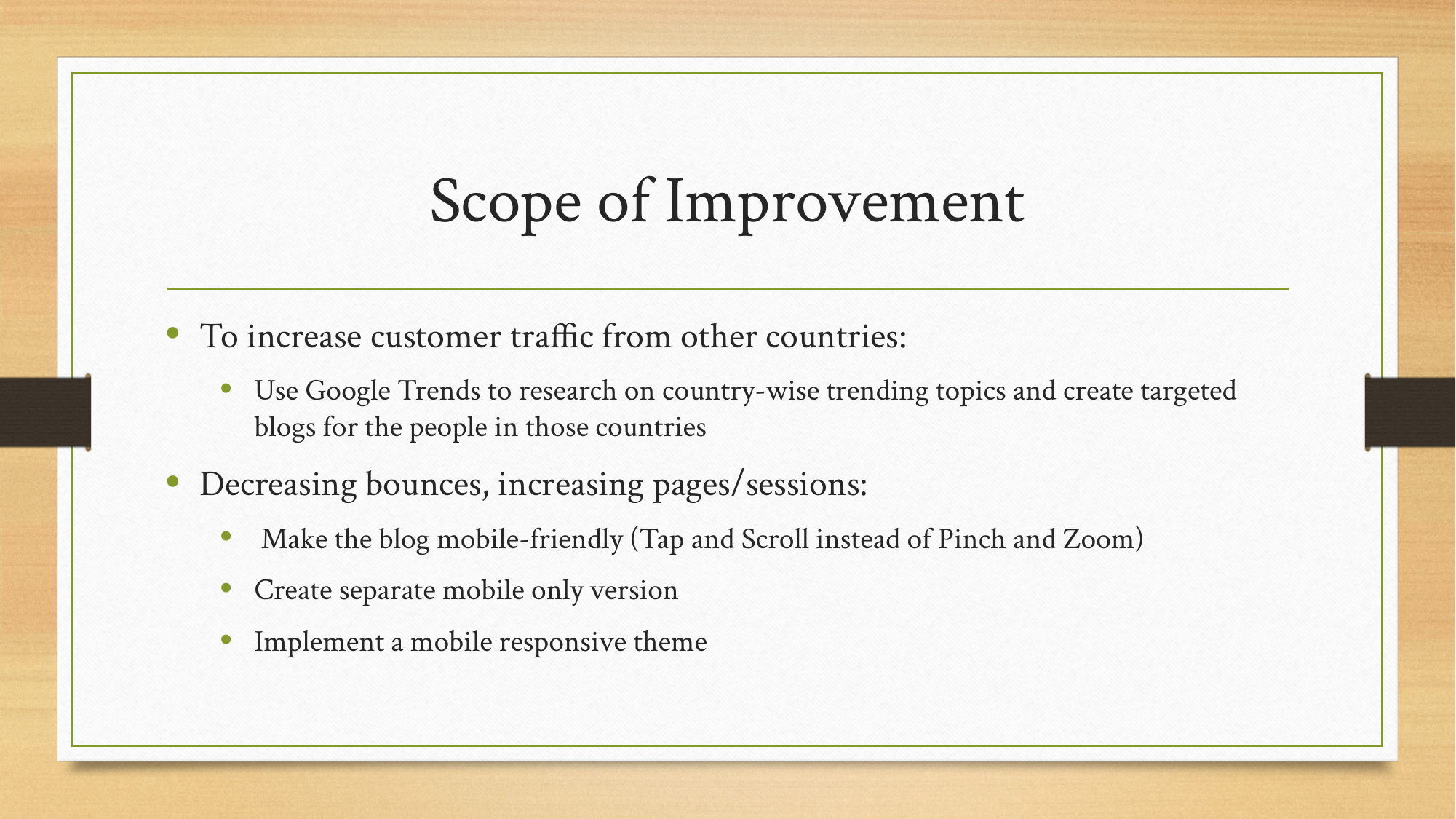

# Scope of Improvement
To increase customer traffic from other countries:
Use Google Trends to research on country-wise trending topics and create targeted blogs for the people in those countries
Decreasing bounces, increasing pages/sessions:
 Make the blog mobile-friendly (Tap and Scroll instead of Pinch and Zoom)
Create separate mobile only version
Implement a mobile responsive theme